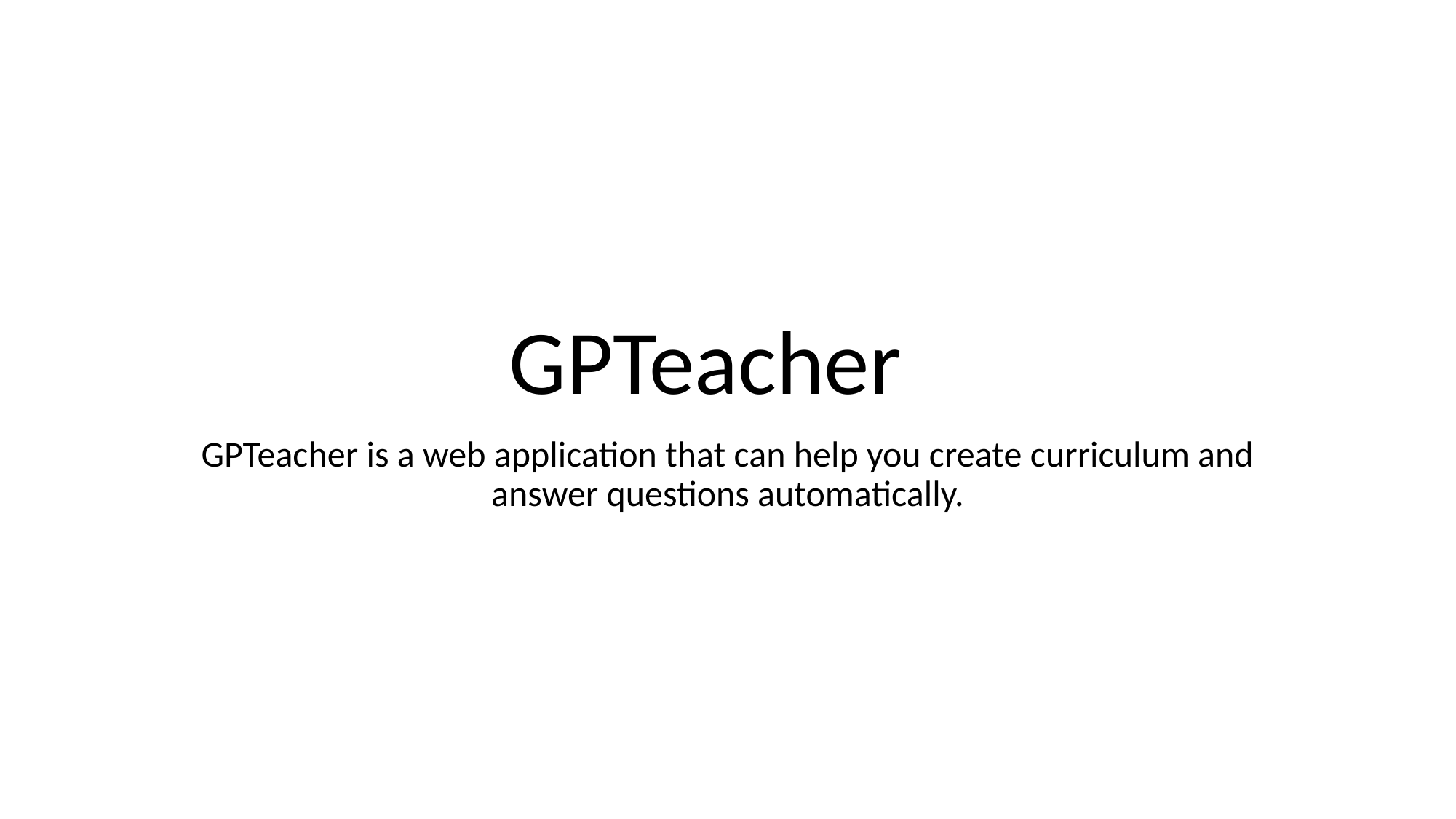

# GPTeacher
GPTeacher is a web application that can help you create curriculum and answer questions automatically.